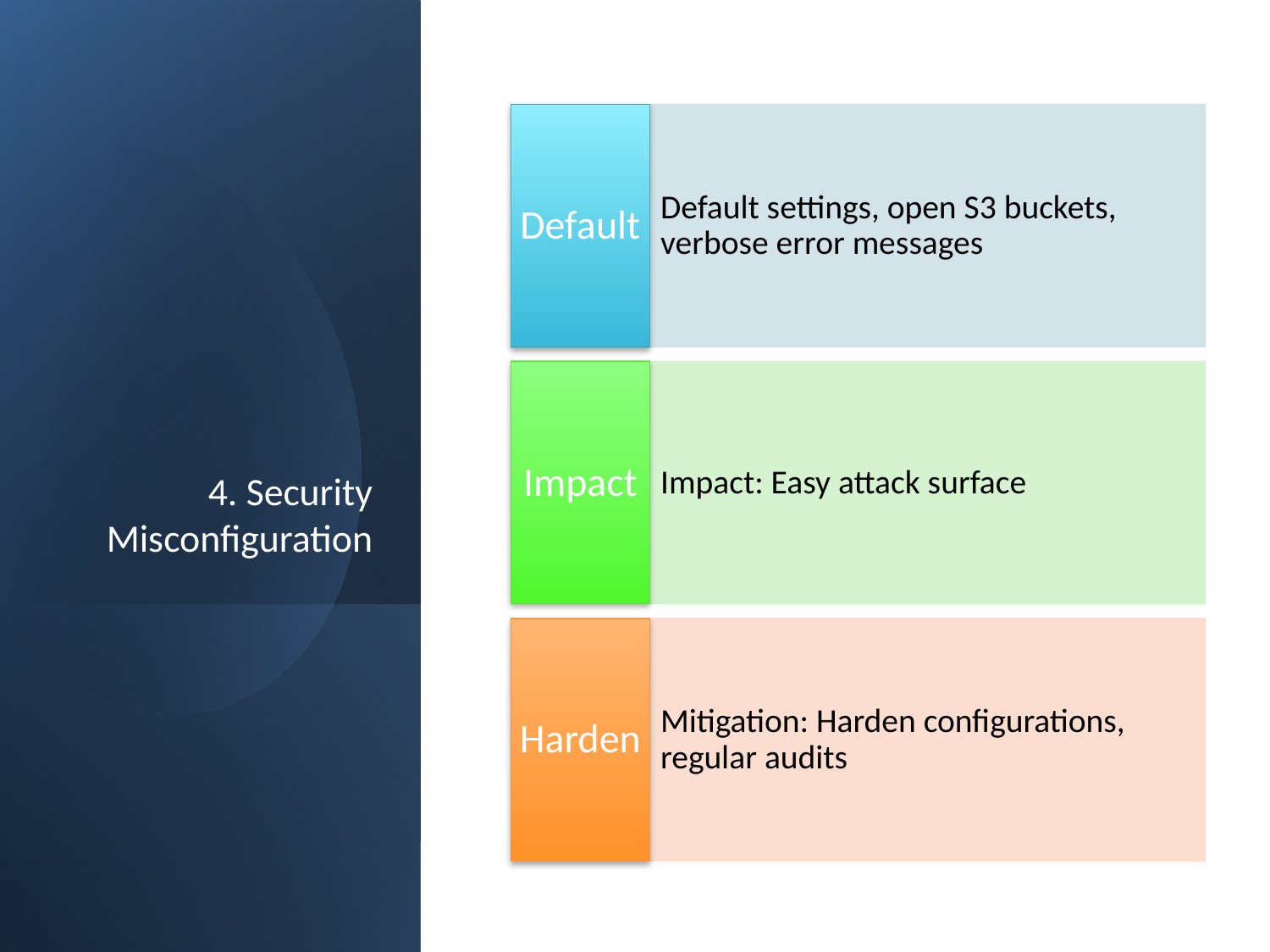

Default

Default settings, open S3 buckets, verbose error messages

Impact

Impact: Easy attack surface

Harden

Mitigation: Harden configurations, regular audits

# 4. Security Misconfiguration